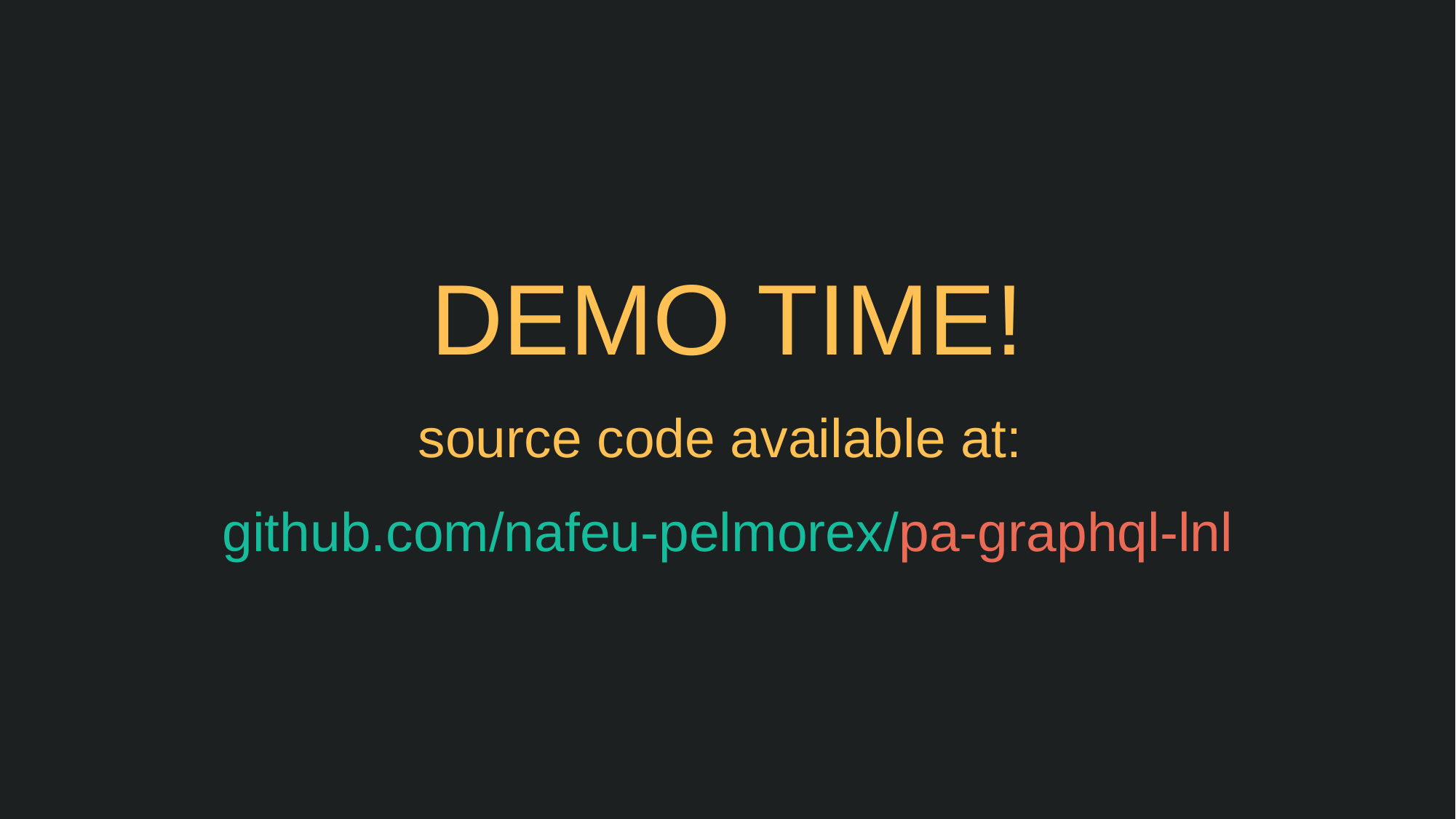

DEMO TIME!
source code available at:
github.com/nafeu-pelmorex/pa-graphql-lnl